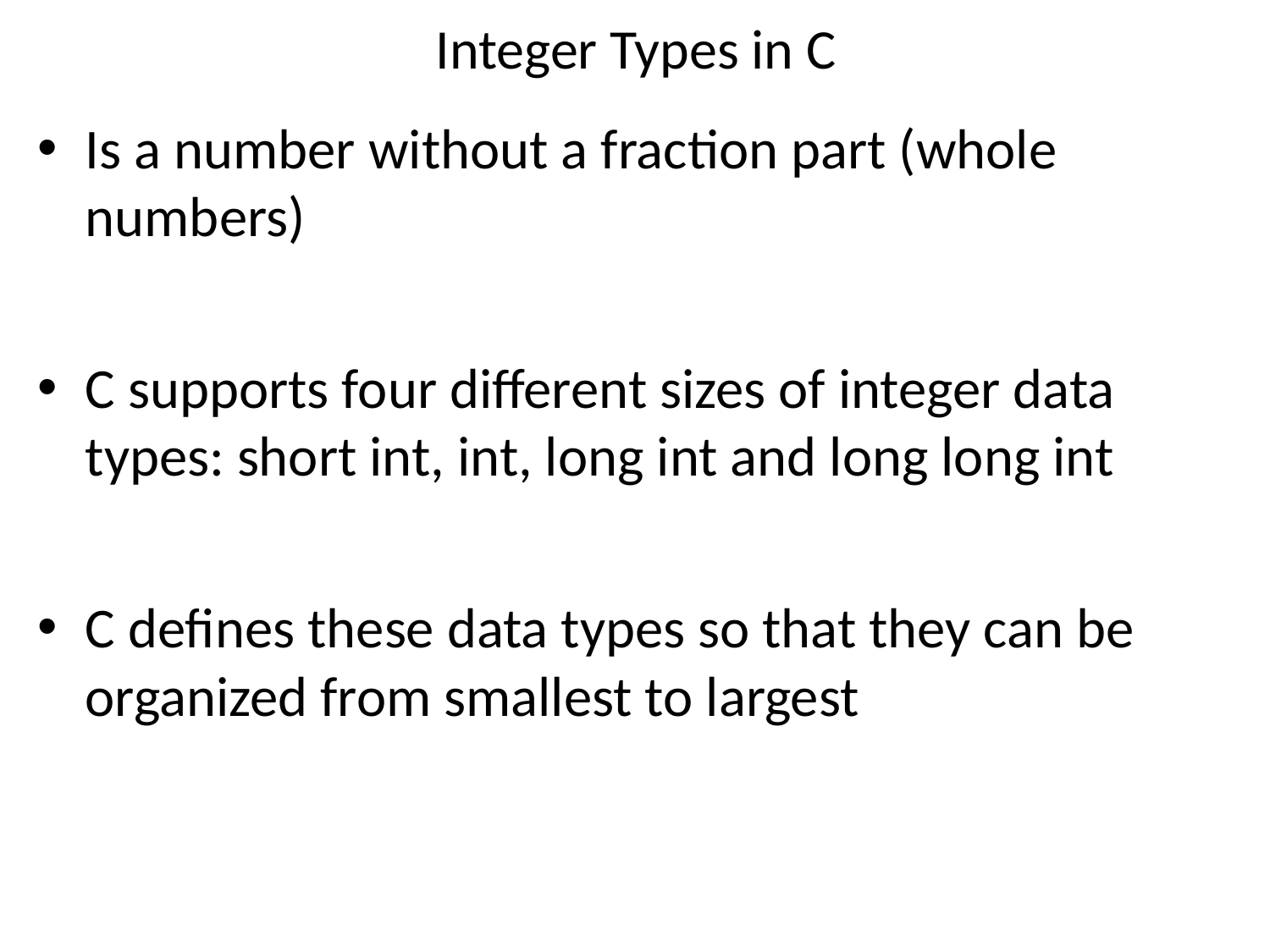

# Integer Types in C
Is a number without a fraction part (whole numbers)

C supports four different sizes of integer data types: short int, int, long int and long long int

C defines these data types so that they can be organized from smallest to largest